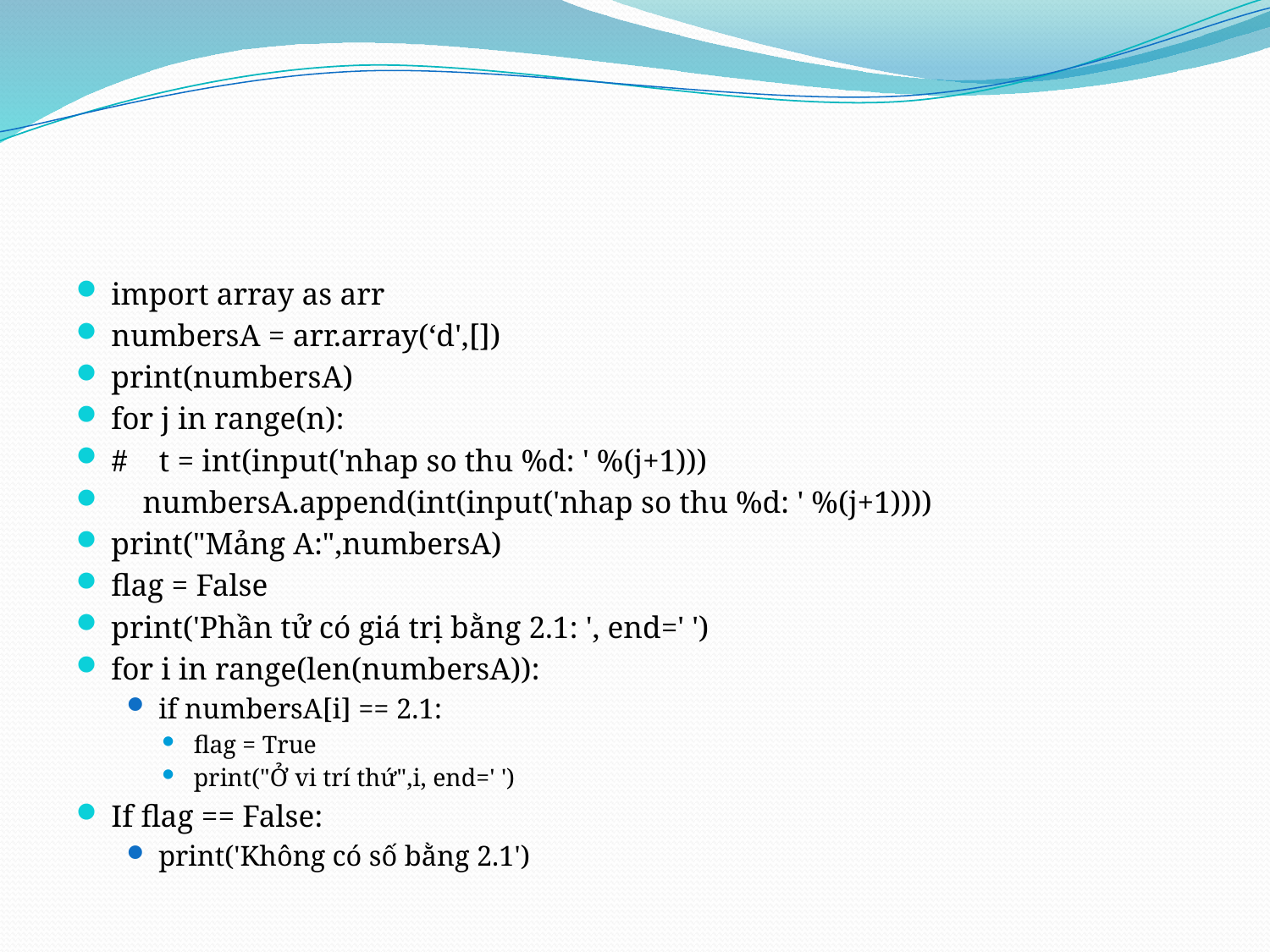

#
import array as arr
numbersA = arr.array(‘d',[])
print(numbersA)
for j in range(n):
#    t = int(input('nhap so thu %d: ' %(j+1)))
    numbersA.append(int(input('nhap so thu %d: ' %(j+1))))
print("Mảng A:",numbersA)
flag = False
print('Phần tử có giá trị bằng 2.1: ', end=' ')
for i in range(len(numbersA)):
if numbersA[i] == 2.1:
flag = True
print("Ở vi trí thứ",i, end=' ')
If flag == False:
print('Không có số bằng 2.1')